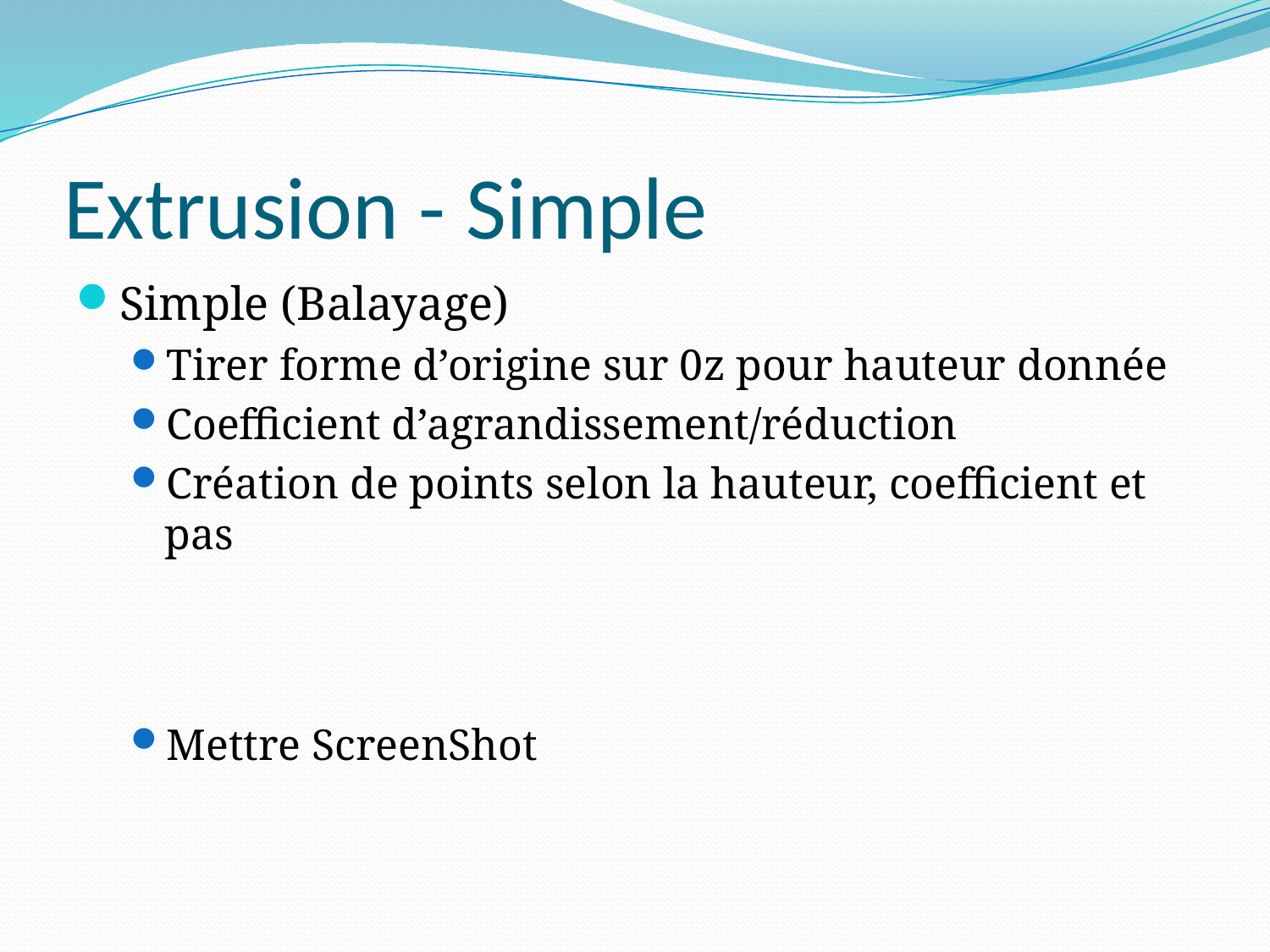

# Extrusion - Simple
Simple (Balayage)
Tirer forme d’origine sur 0z pour hauteur donnée
Coefficient d’agrandissement/réduction
Création de points selon la hauteur, coefficient et pas

Mettre ScreenShot